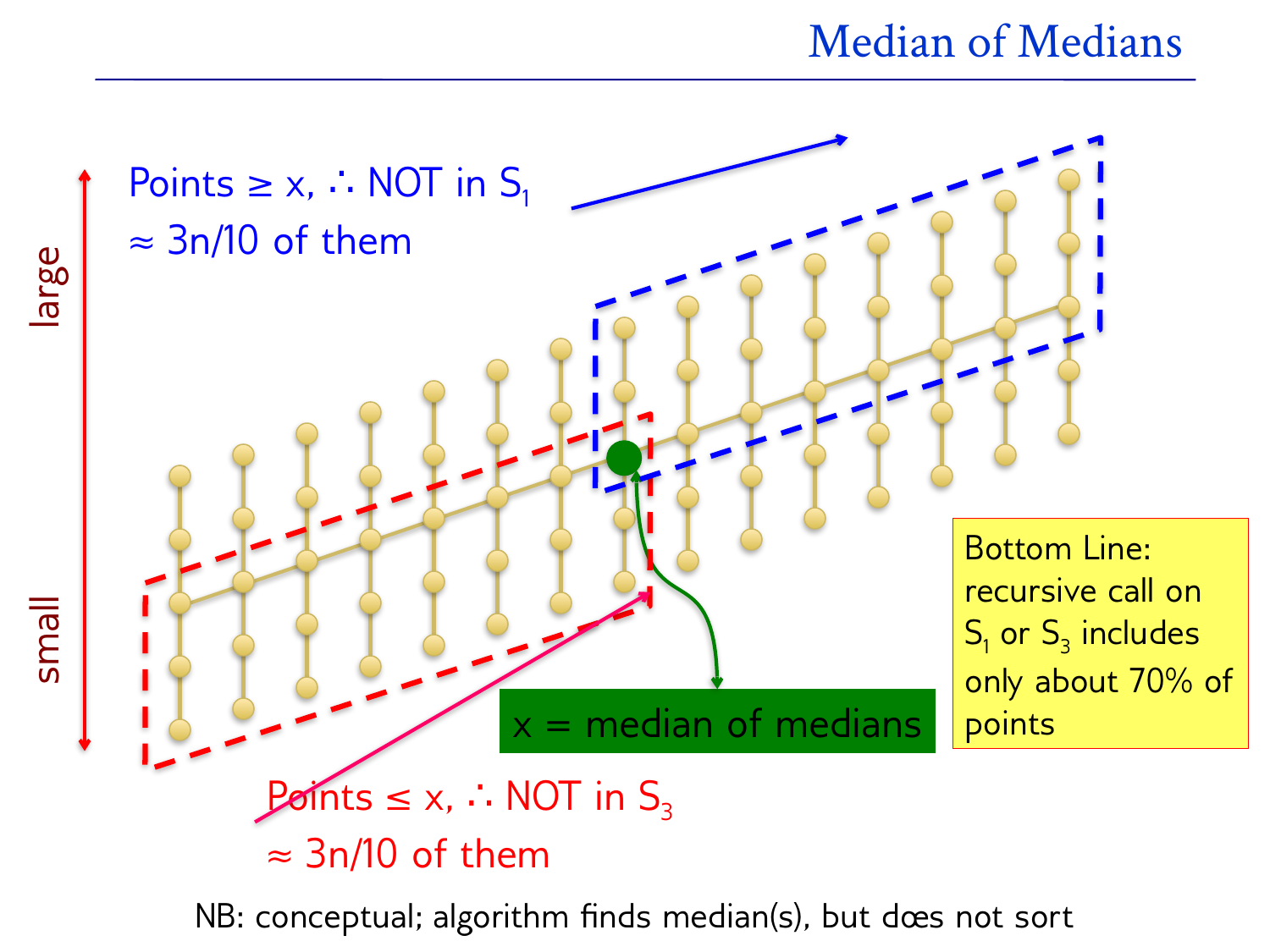

# Median of Medians

Points ≥ x, ∴ NOT in S1
≈ 3n/10 of them

small                     large

Bottom Line: recursive call on S1 or S3 includes only about 70% of points

x = median of medians

Points ≤ x, ∴ NOT in S3
≈ 3n/10 of them
NB: conceptual; algorithm finds median(s), but does not sort